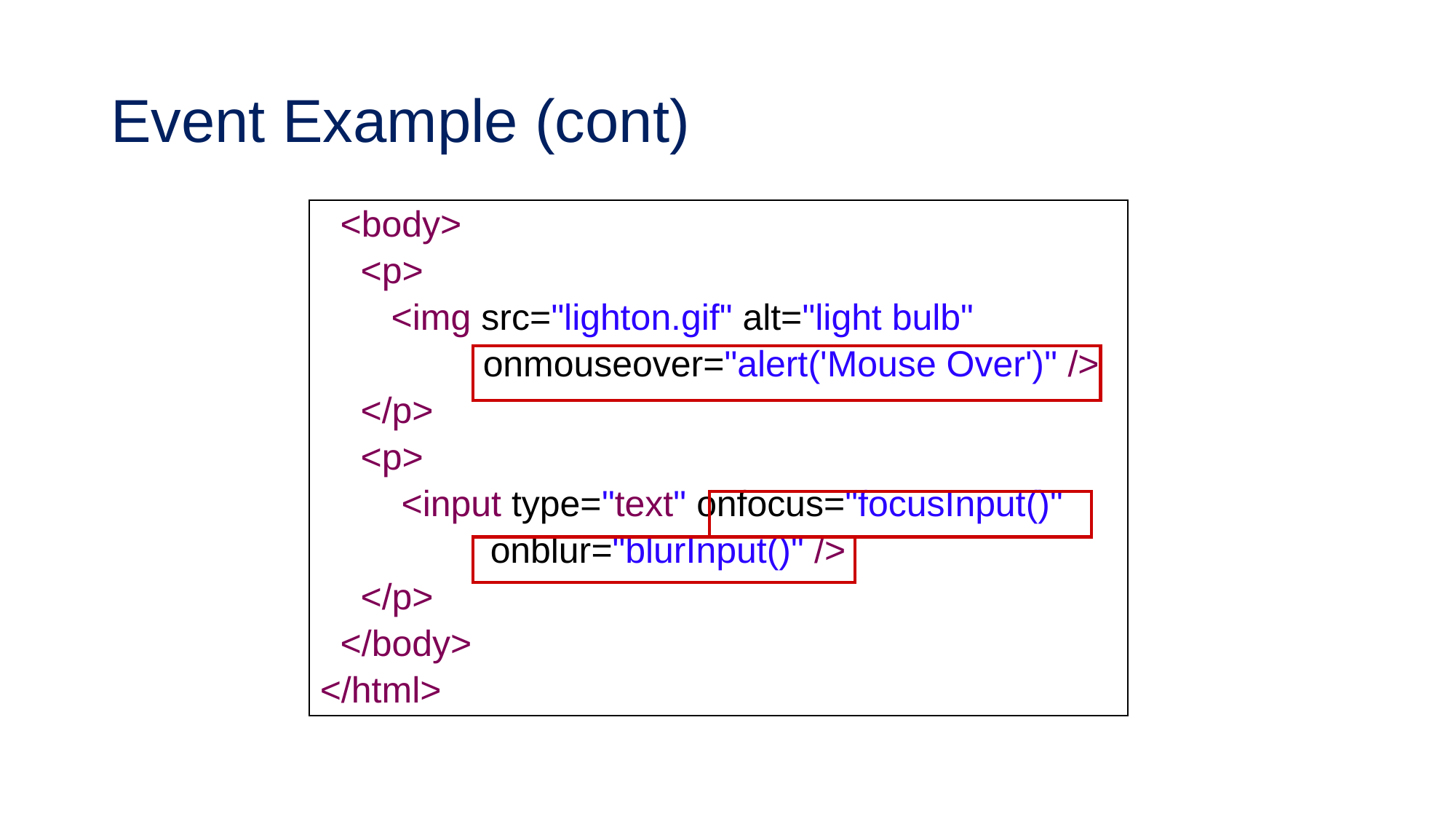

# Event Example (cont)
  <body>
    <p>
       <img src="lighton.gif" alt="light bulb"
                onmouseover="alert('Mouse Over')" />
    </p>
    <p>
        <input type="text" onfocus="focusInput()"
	      onblur="blurInput()" />
    </p>
  </body>
</html>